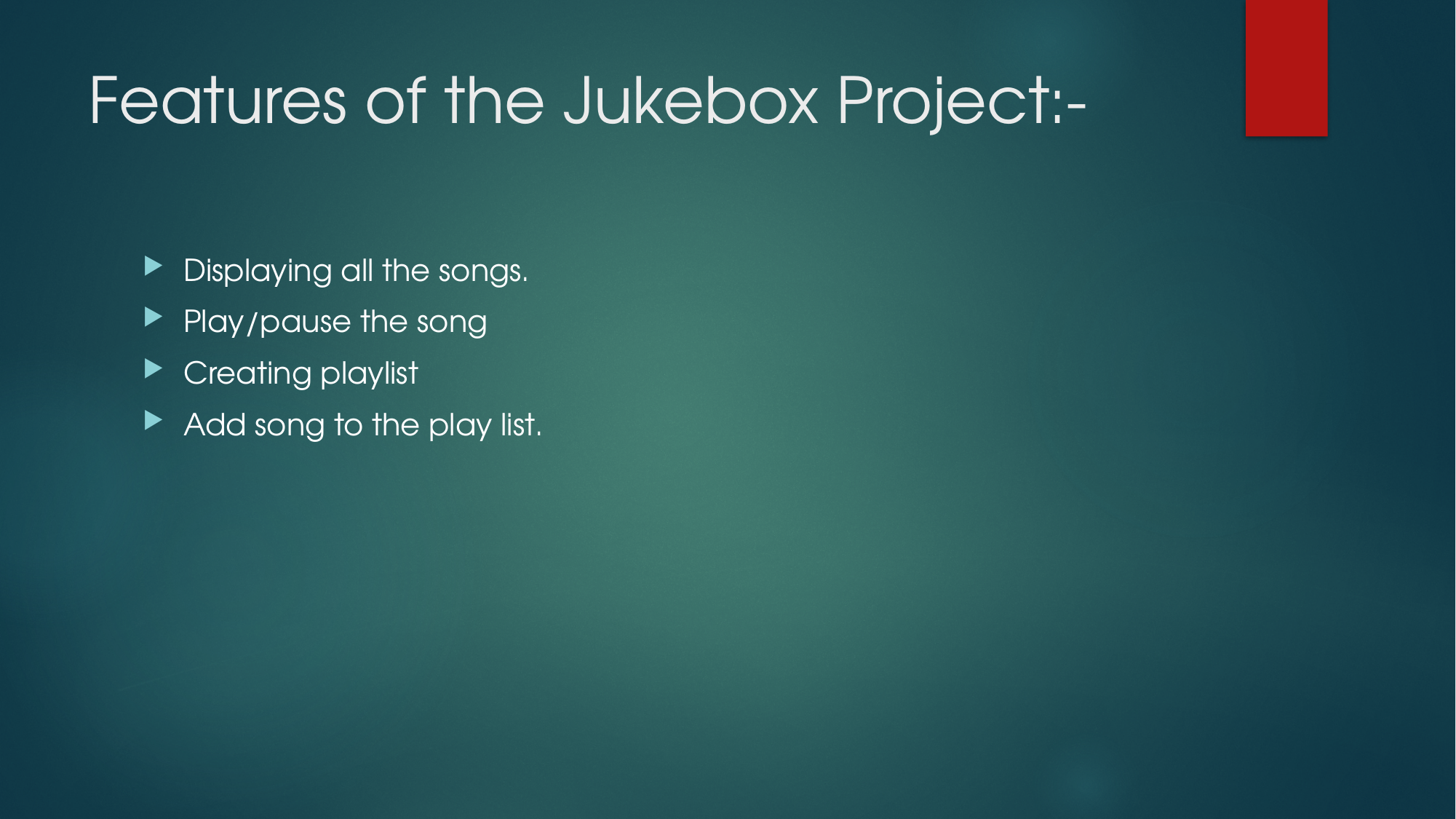

# Features of the Jukebox Project:-
Displaying all the songs.
Play/pause the song
Creating playlist
Add song to the play list.